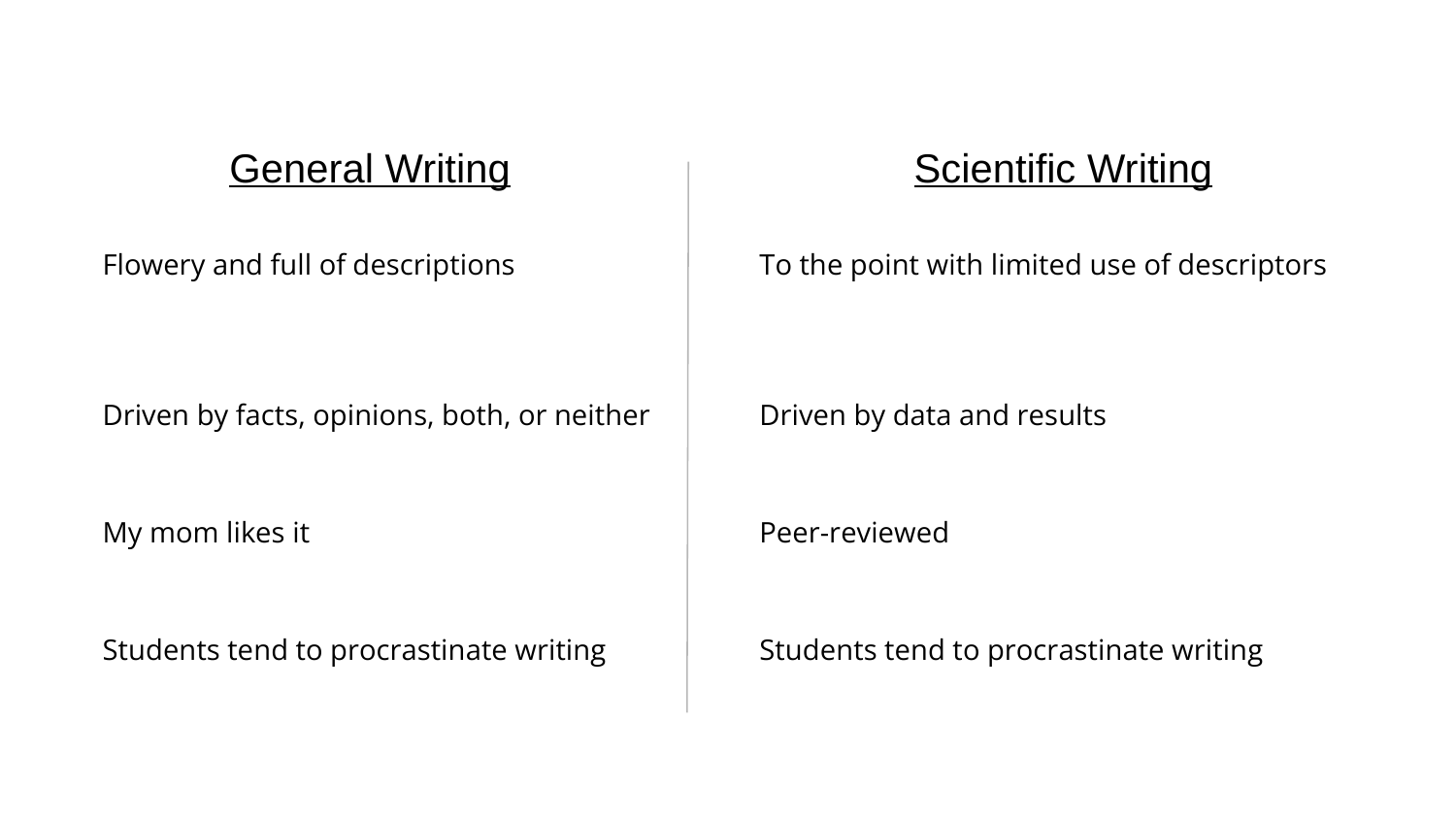

General Writing
Scientific Writing
Flowery and full of descriptions
To the point with limited use of descriptors
Driven by facts, opinions, both, or neither
Driven by data and results
My mom likes it
Peer-reviewed
Students tend to procrastinate writing
Students tend to procrastinate writing